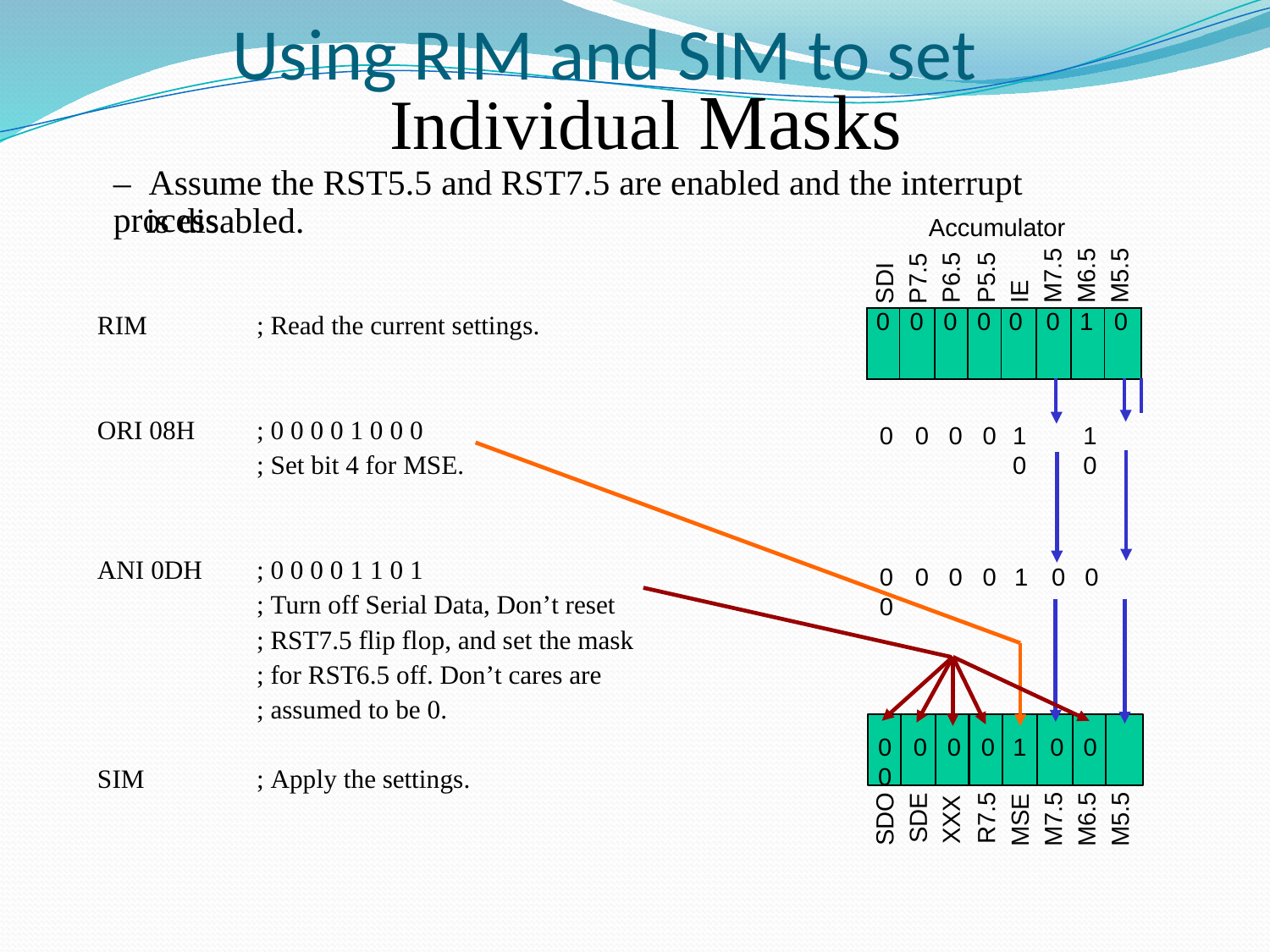

# Using RIM and SIM to set
Individual Masks
–  Assume the RST5.5 and RST7.5 are enabled and the interrupt process
is disabled.
Accumulator
SDI
P7.5 P6.5
P5.5 IE M7.5 M6.5 M5.5
| 0 | 0 | 0 | 0 | 0 | 0 |  | 1 | 0 |  |
| --- | --- | --- | --- | --- | --- | --- | --- | --- | --- |
|  |  |  |  |  |  |  |  |  |  |
RIM
; Read the current settings.

ORI 08H
; 0 0 0 0 1 0 0 0
; Set bit 4 for MSE.
1	0
0	0	0	0
1	0

ANI 0DH
; 0 0 0 0 1 1 0 1
; Turn off Serial Data, Don’t reset
; RST7.5 flip flop, and set the mask
; for RST6.5 off. Don’t cares are
; assumed to be 0.
0	0	0	0	1	0	0	0

0	0	0	0	1	0	0	0
SIM
; Apply the settings.
SDO
SDE XXX
R7.5 MSE M7.5 M6.5 M5.5